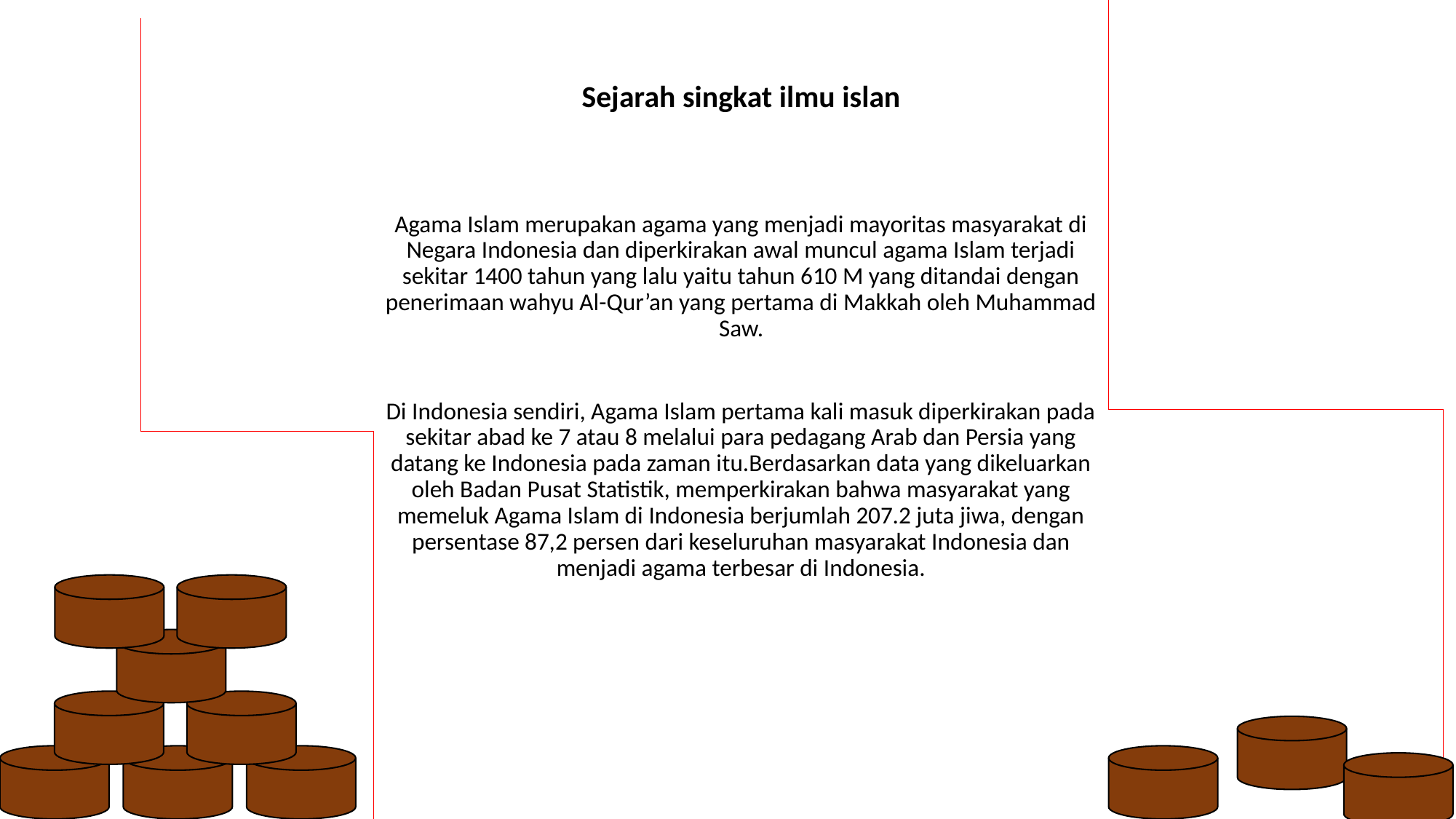

Sejarah singkat ilmu islan

Agama Islam merupakan agama yang menjadi mayoritas masyarakat di Negara Indonesia dan diperkirakan awal muncul agama Islam terjadi sekitar 1400 tahun yang lalu yaitu tahun 610 M yang ditandai dengan penerimaan wahyu Al-Qur’an yang pertama di Makkah oleh Muhammad Saw.

Di Indonesia sendiri, Agama Islam pertama kali masuk diperkirakan pada sekitar abad ke 7 atau 8 melalui para pedagang Arab dan Persia yang datang ke Indonesia pada zaman itu.Berdasarkan data yang dikeluarkan oleh Badan Pusat Statistik, memperkirakan bahwa masyarakat yang memeluk Agama Islam di Indonesia berjumlah 207.2 juta jiwa, dengan persentase 87,2 persen dari keseluruhan masyarakat Indonesia dan menjadi agama terbesar di Indonesia.